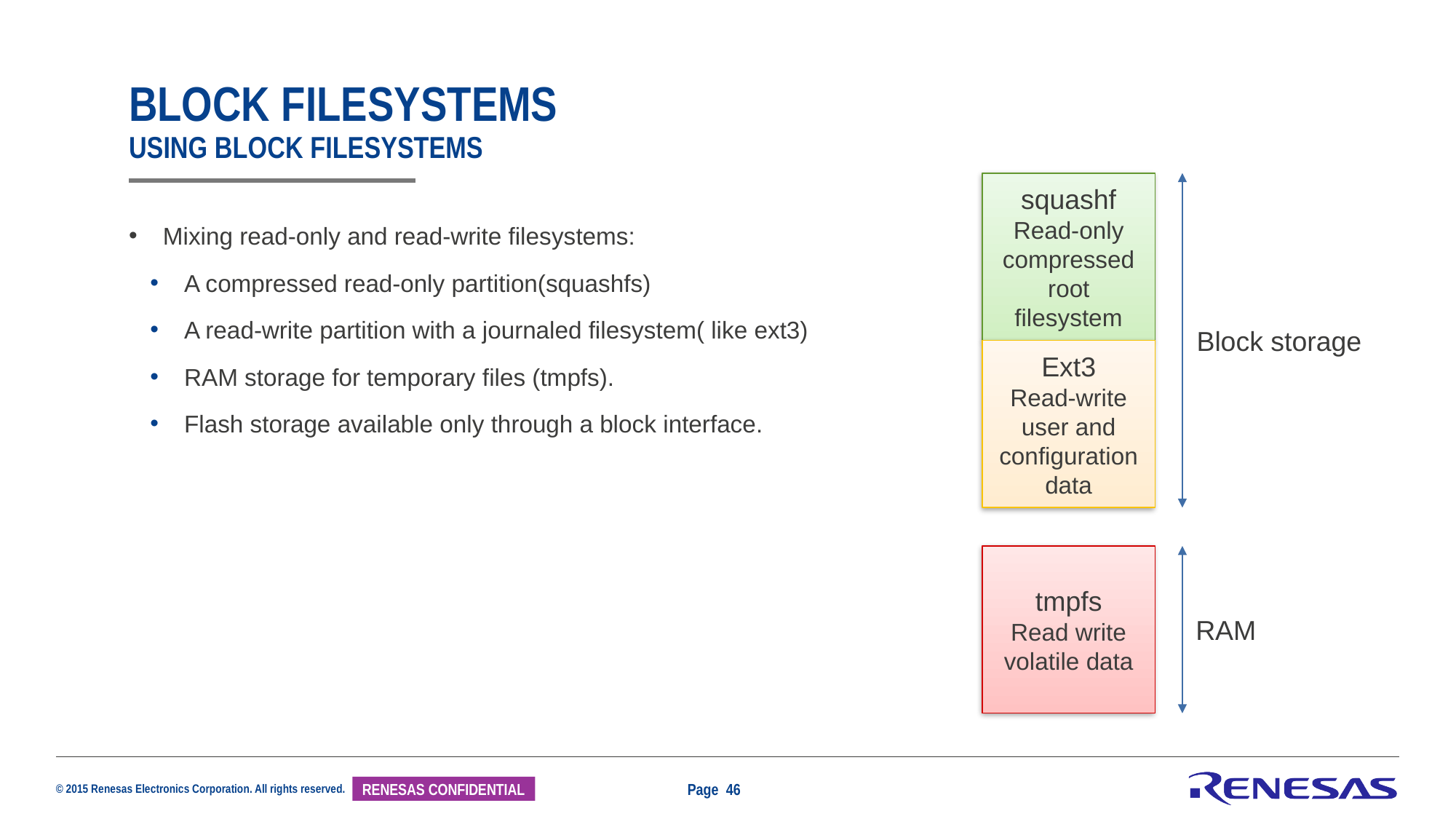

# Block filesystems Using block filesystems
squashf
Read-only compressed root filesystem
Mixing read-only and read-write filesystems:
A compressed read-only partition(squashfs)
A read-write partition with a journaled filesystem( like ext3)
RAM storage for temporary files (tmpfs).
Flash storage available only through a block interface.
Block storage
Ext3
Read-write user and configuration data
tmpfs
Read write volatile data
RAM
Page  46